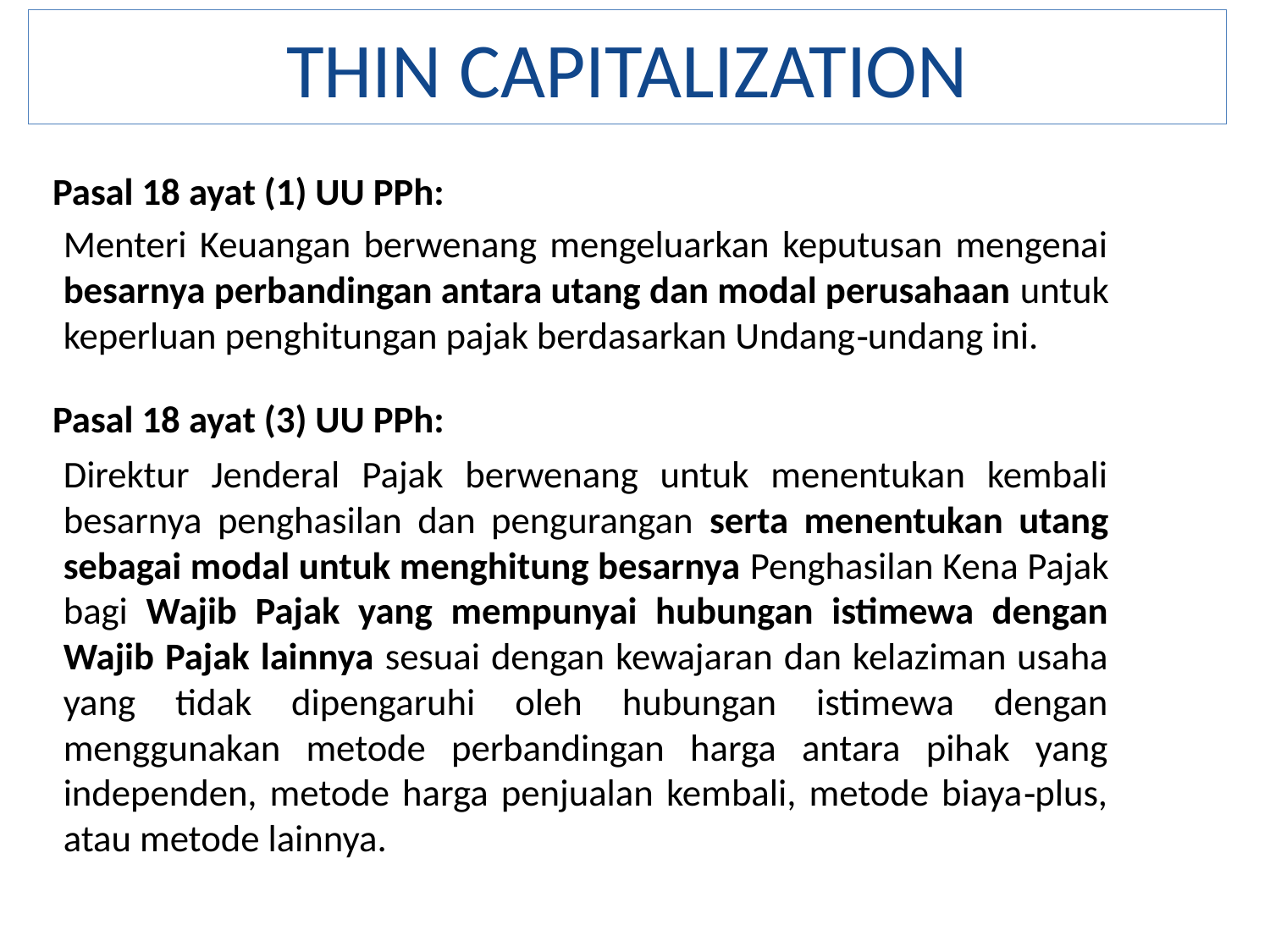

# THIN CAPITALIZATION
Pasal 18 ayat (1) UU PPh:
	Menteri Keuangan berwenang mengeluarkan keputusan mengenai besarnya perbandingan antara utang dan modal perusahaan untuk keperluan penghitungan pajak berdasarkan Undang‐undang ini.

Pasal 18 ayat (3) UU PPh:
Direktur Jenderal Pajak berwenang untuk menentukan kembali besarnya penghasilan dan pengurangan serta menentukan utang sebagai modal untuk menghitung besarnya Penghasilan Kena Pajak bagi Wajib Pajak yang mempunyai hubungan istimewa dengan Wajib Pajak lainnya sesuai dengan kewajaran dan kelaziman usaha yang tidak dipengaruhi oleh hubungan istimewa dengan menggunakan metode perbandingan harga antara pihak yang independen, metode harga penjualan kembali, metode biaya‐plus, atau metode lainnya.